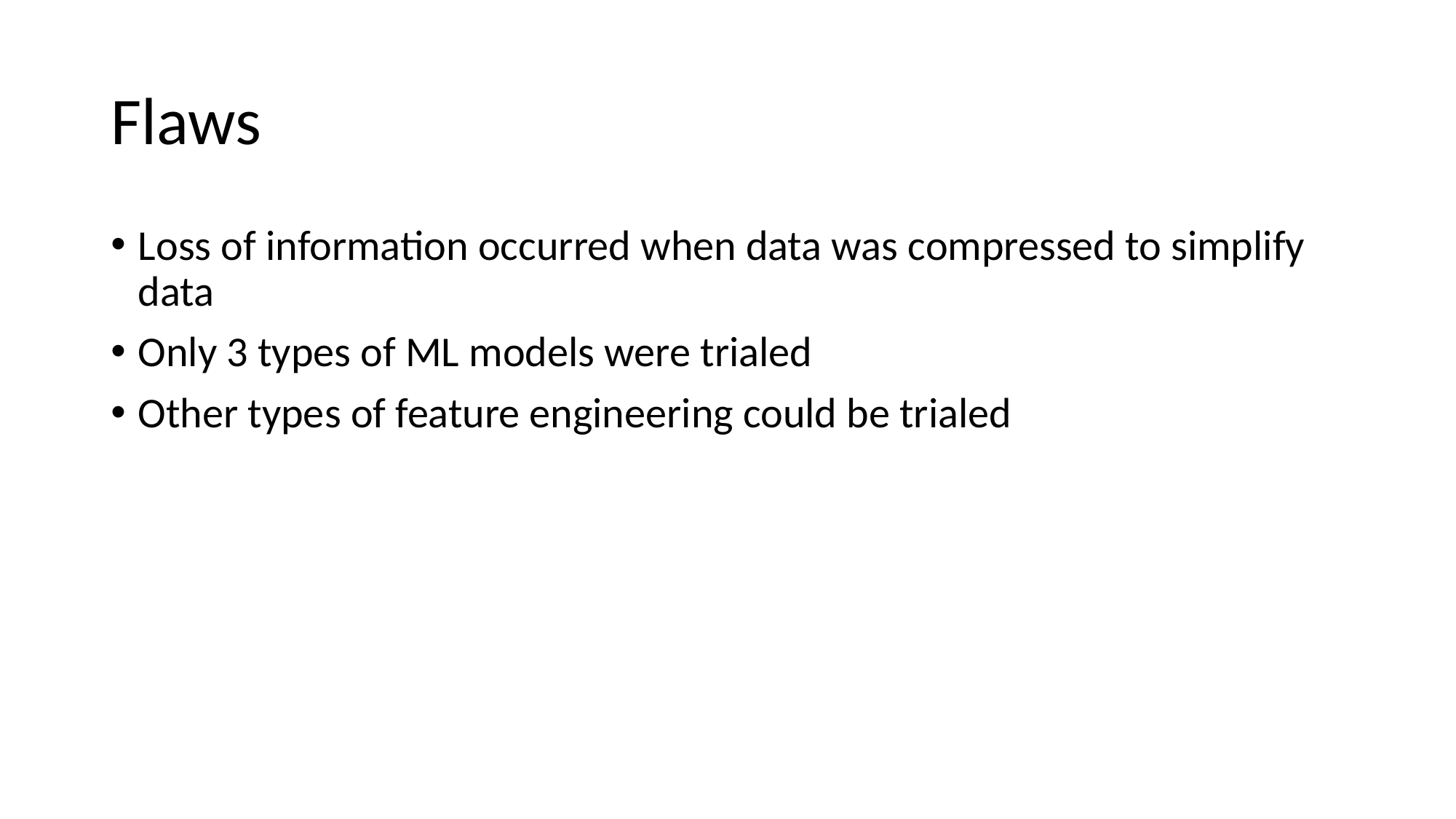

# Flaws
Loss of information occurred when data was compressed to simplify data
Only 3 types of ML models were trialed
Other types of feature engineering could be trialed